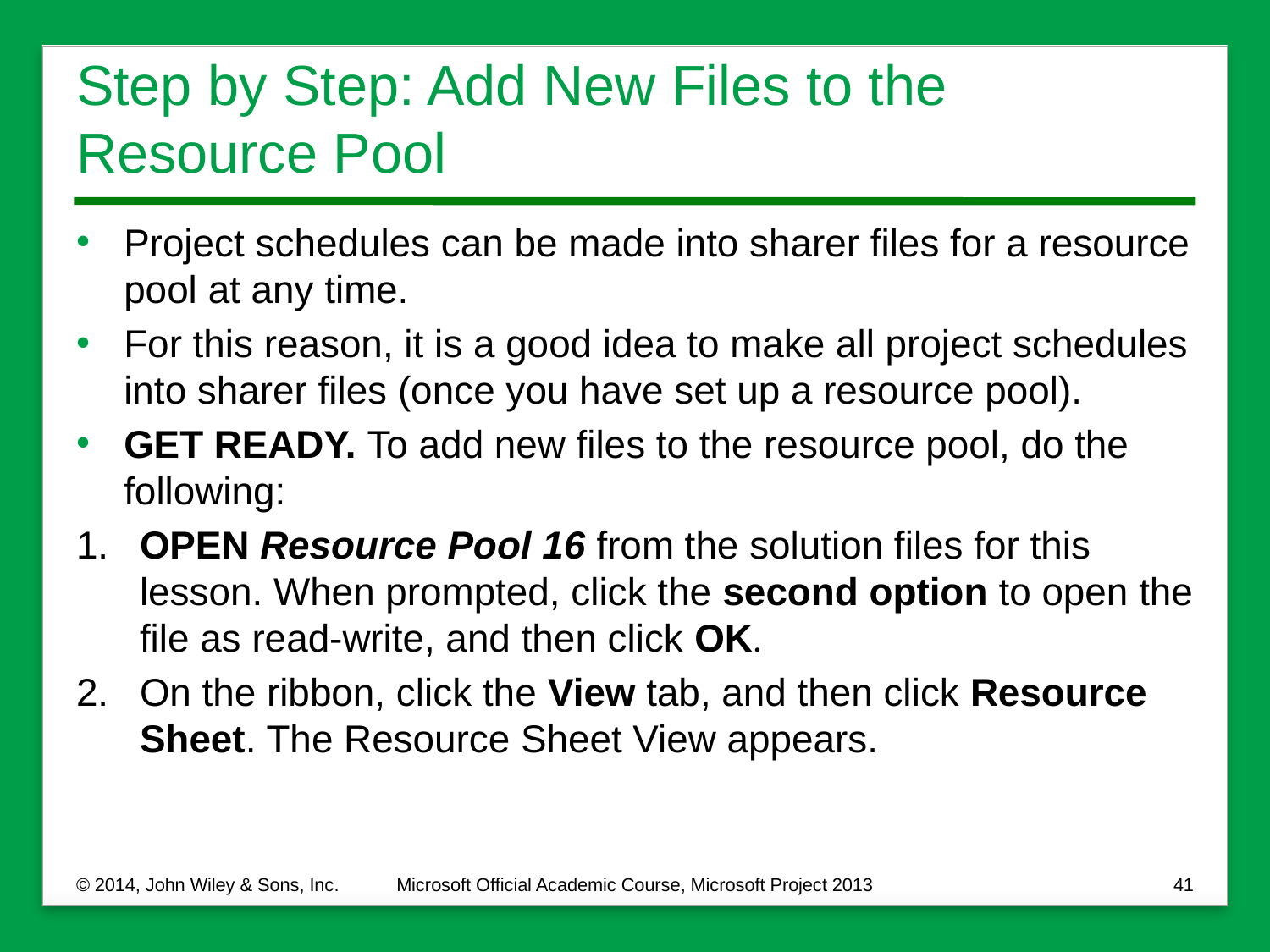

# Step by Step: Add New Files to the Resource Pool
Project schedules can be made into sharer files for a resource pool at any time.
For this reason, it is a good idea to make all project schedules into sharer files (once you have set up a resource pool).
GET READY. To add new files to the resource pool, do the following:
1.	OPEN Resource Pool 16 from the solution files for this lesson. When prompted, click the second option to open the file as read-write, and then click OK.
2.	On the ribbon, click the View tab, and then click Resource Sheet. The Resource Sheet View appears.
© 2014, John Wiley & Sons, Inc.
Microsoft Official Academic Course, Microsoft Project 2013
41